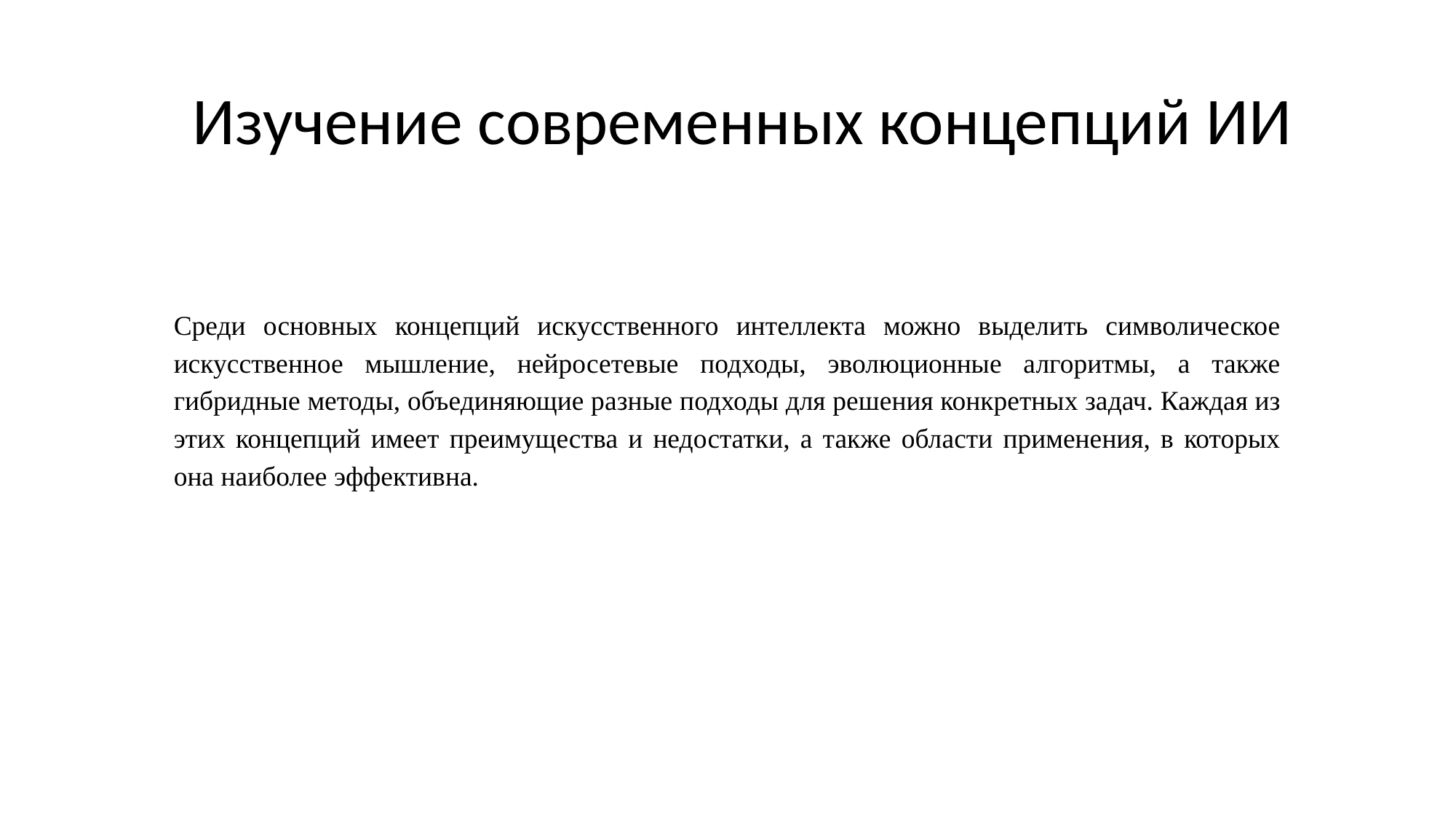

# Изучение современных концепций ИИ
Среди основных концепций искусственного интеллекта можно выделить символическое искусственное мышление, нейросетевые подходы, эволюционные алгоритмы, а также гибридные методы, объединяющие разные подходы для решения конкретных задач. Каждая из этих концепций имеет преимущества и недостатки, а также области применения, в которых она наиболее эффективна.